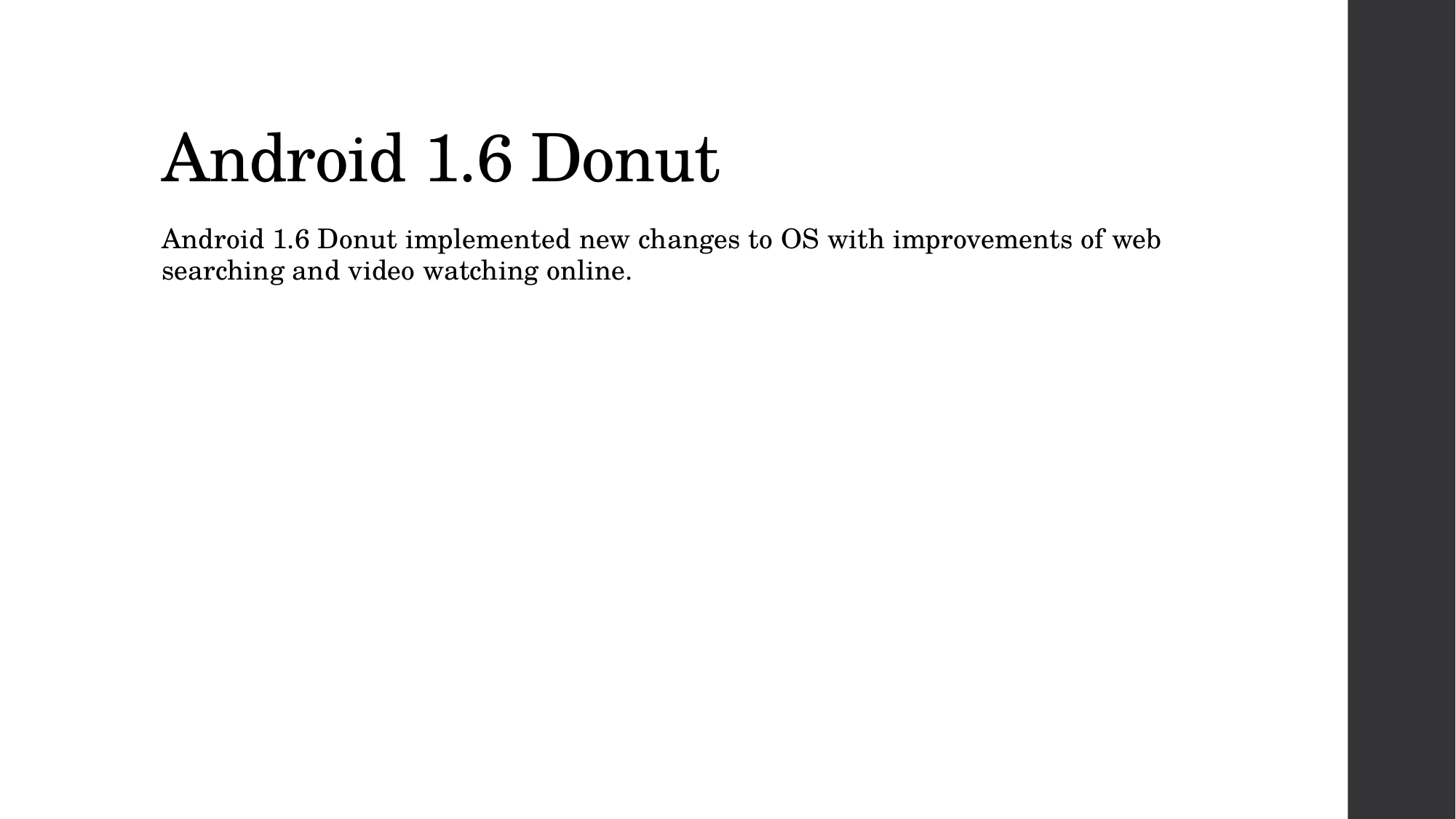

# Android 1.6 Donut
Android 1.6 Donut implemented new changes to OS with improvements of web searching and video watching online.